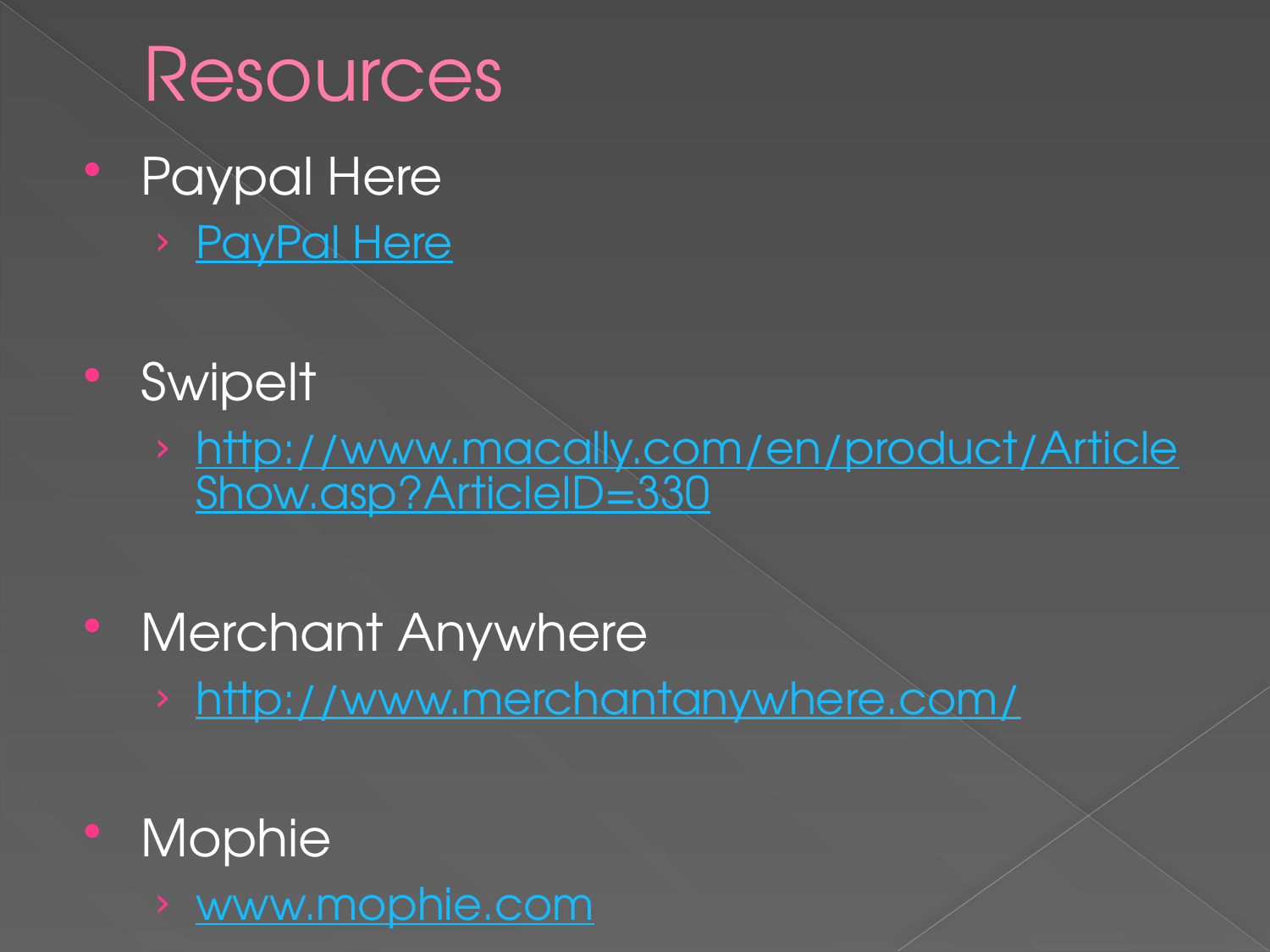

# Resources
Paypal Here
PayPal Here

SwipeIt
http://www.macally.com/en/product/ArticleShow.asp?ArticleID=330

Merchant Anywhere
http://www.merchantanywhere.com/

Mophie
www.mophie.com